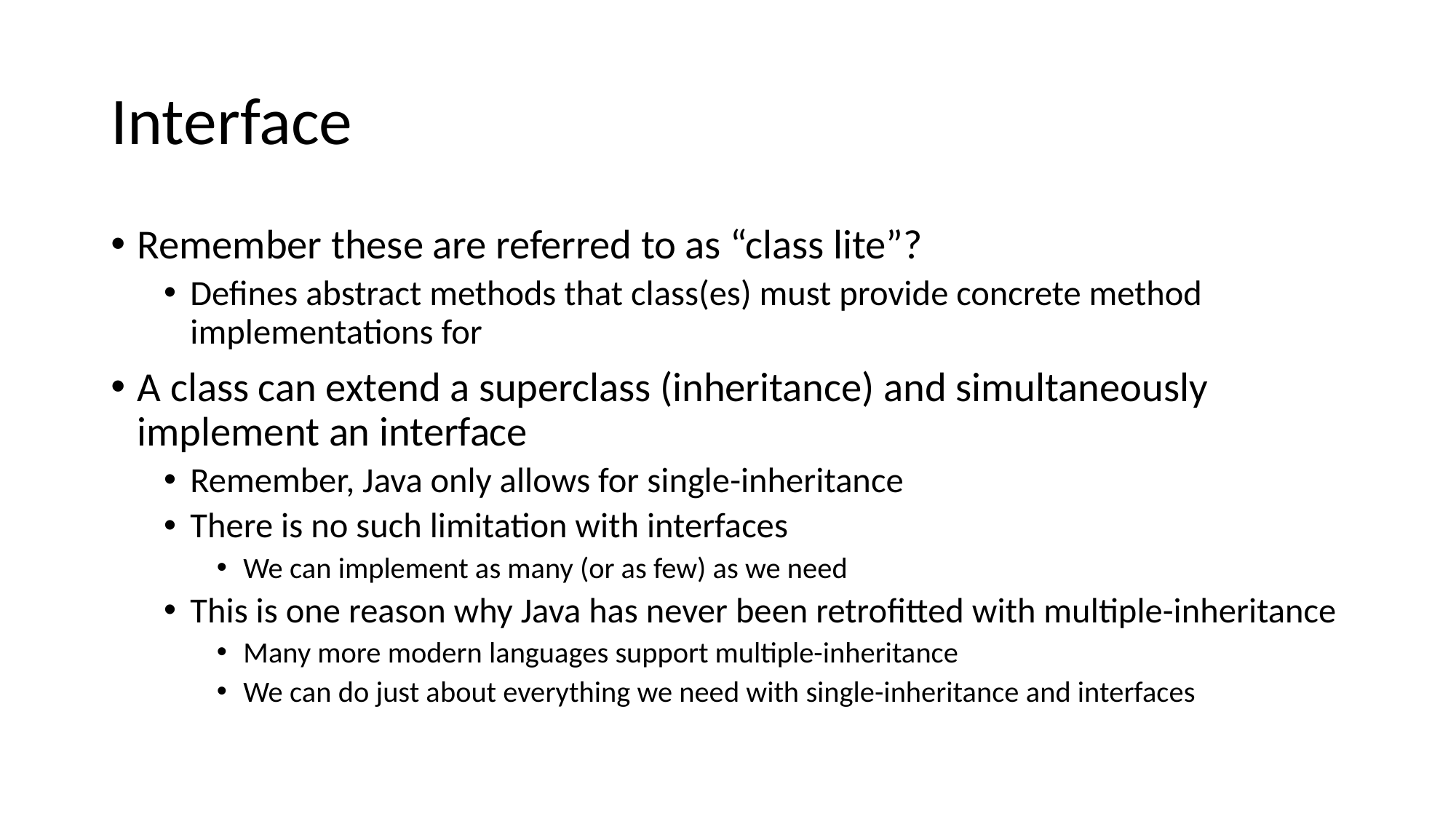

# Interface
Remember these are referred to as “class lite”?
Defines abstract methods that class(es) must provide concrete method implementations for
A class can extend a superclass (inheritance) and simultaneously implement an interface
Remember, Java only allows for single-inheritance
There is no such limitation with interfaces
We can implement as many (or as few) as we need
This is one reason why Java has never been retrofitted with multiple-inheritance
Many more modern languages support multiple-inheritance
We can do just about everything we need with single-inheritance and interfaces